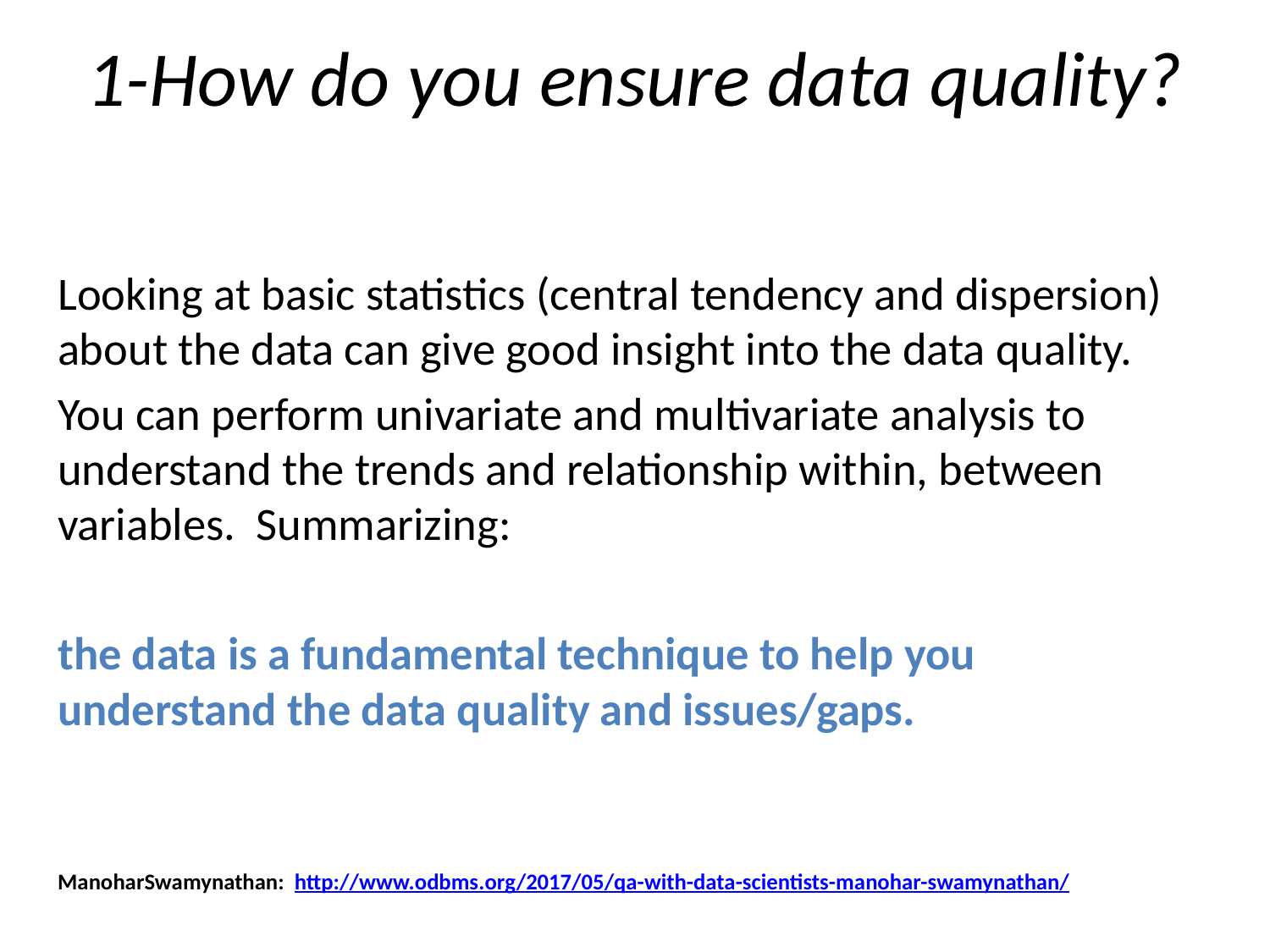

# 1-How do you ensure data quality?
Looking at basic statistics (central tendency and dispersion) about the data can give good insight into the data quality.
You can perform univariate and multivariate analysis to understand the trends and relationship within, between variables.  Summarizing:

the data is a fundamental technique to help you understand the data quality and issues/gaps.

ManoharSwamynathan:  http://www.odbms.org/2017/05/qa-with-data-scientists-manohar-swamynathan/